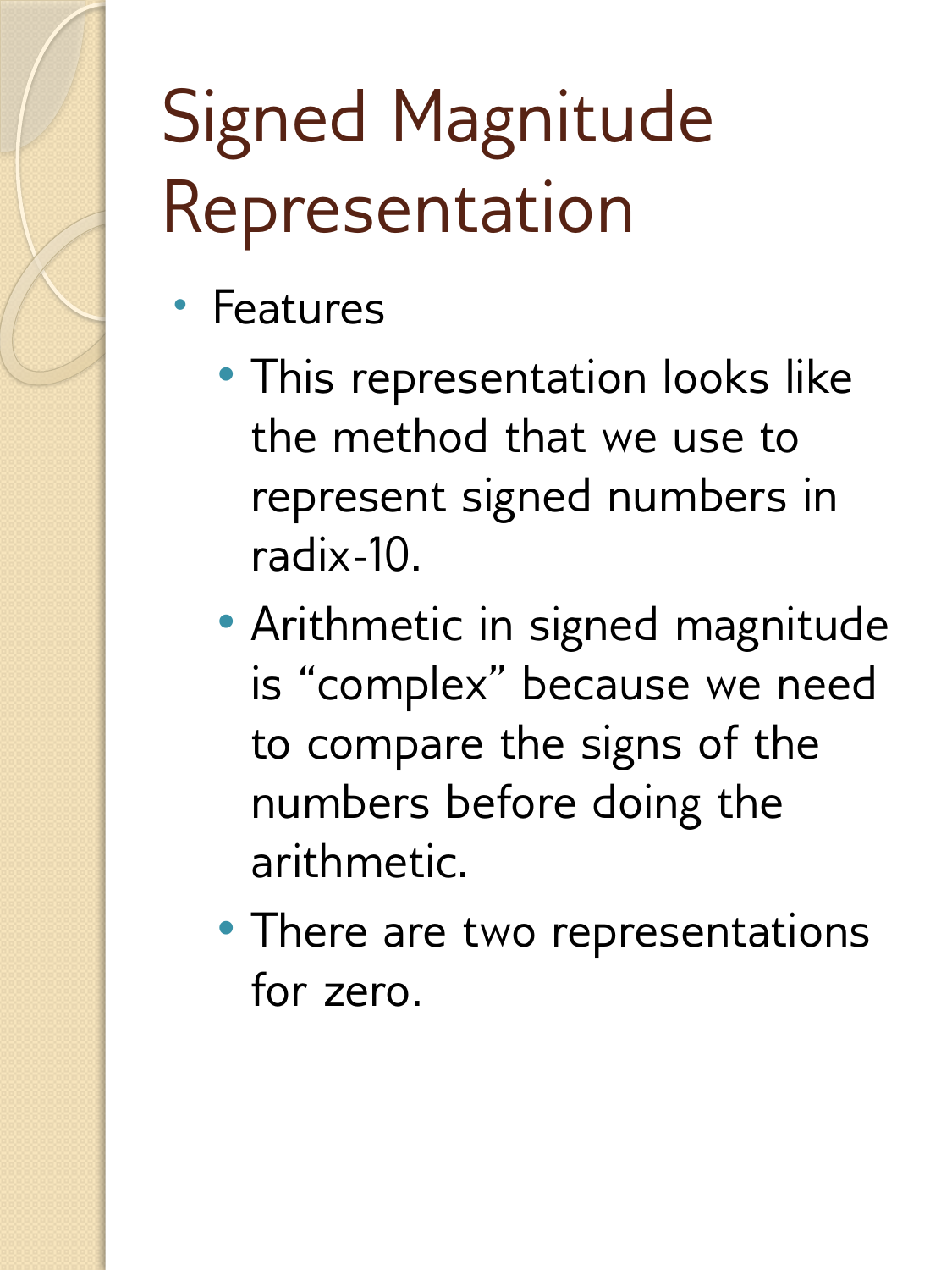

# Signed Magnitude Representation
Features
This representation looks like the method that we use to represent signed numbers in radix-10.
Arithmetic in signed magnitude is “complex” because we need to compare the signs of the numbers before doing the arithmetic.
There are two representations for zero.